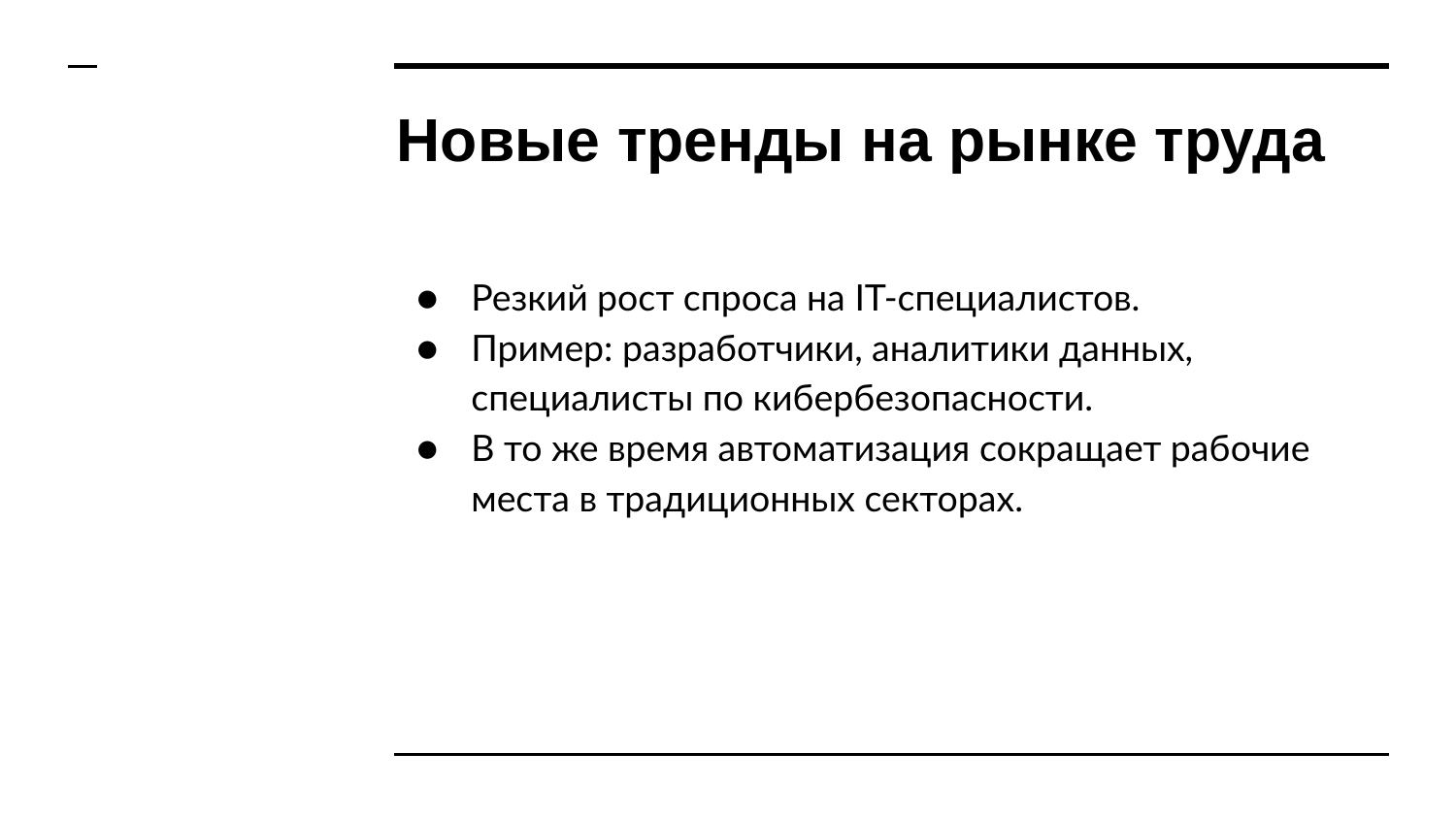

# Новые тренды на рынке труда
Резкий рост спроса на IT-специалистов.
Пример: разработчики, аналитики данных, специалисты по кибербезопасности.
В то же время автоматизация сокращает рабочие места в традиционных секторах.